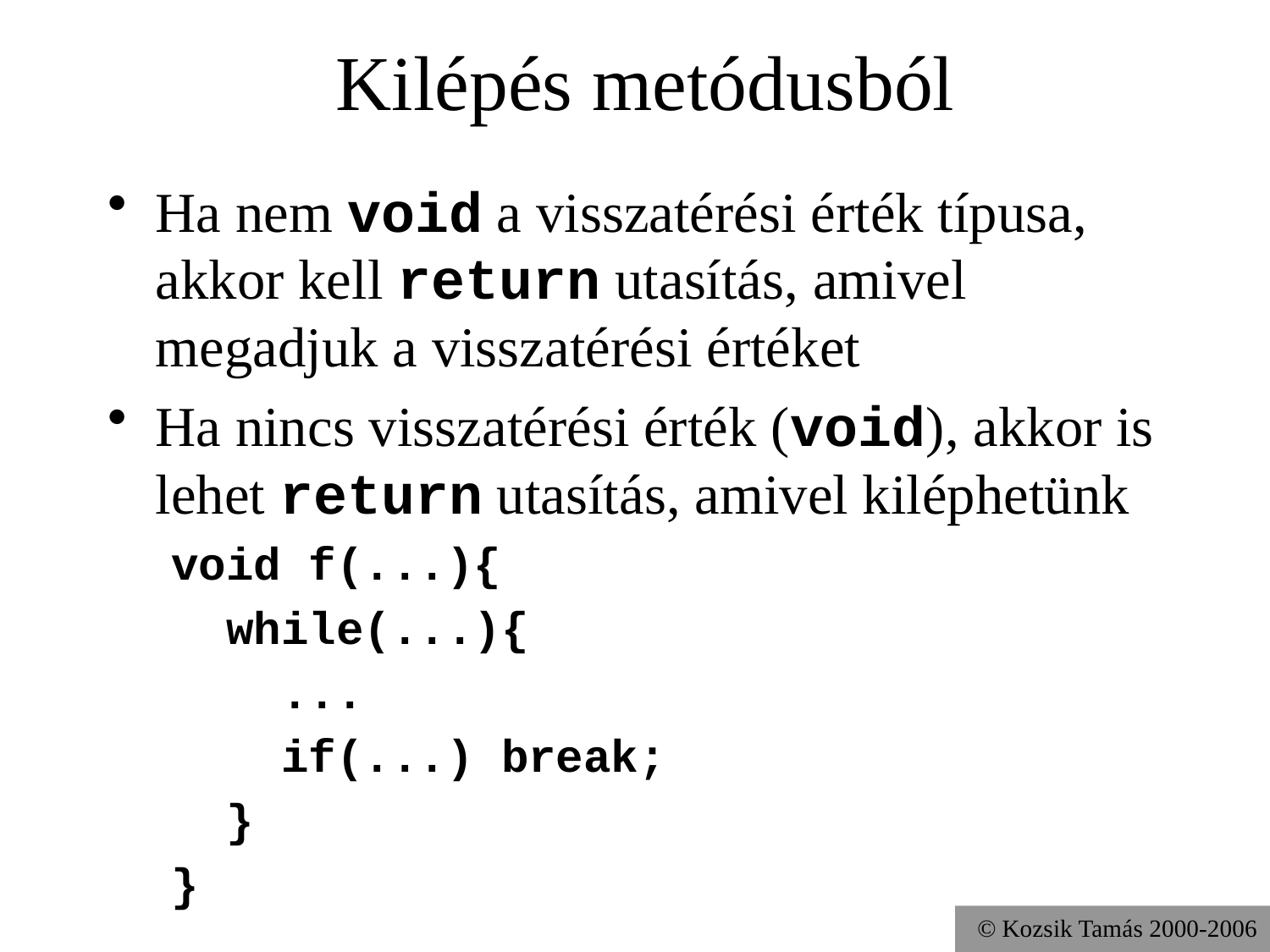

Kilépés metódusból
Ha nem void a visszatérési érték típusa, akkor kell return utasítás, amivel megadjuk a visszatérési értéket
Ha nincs visszatérési érték (void), akkor is lehet return utasítás, amivel kiléphetünk
void f(...){
  while(...){
    ...
    if(...) break;
  }
}
© Kozsik Tamás 2000-2006